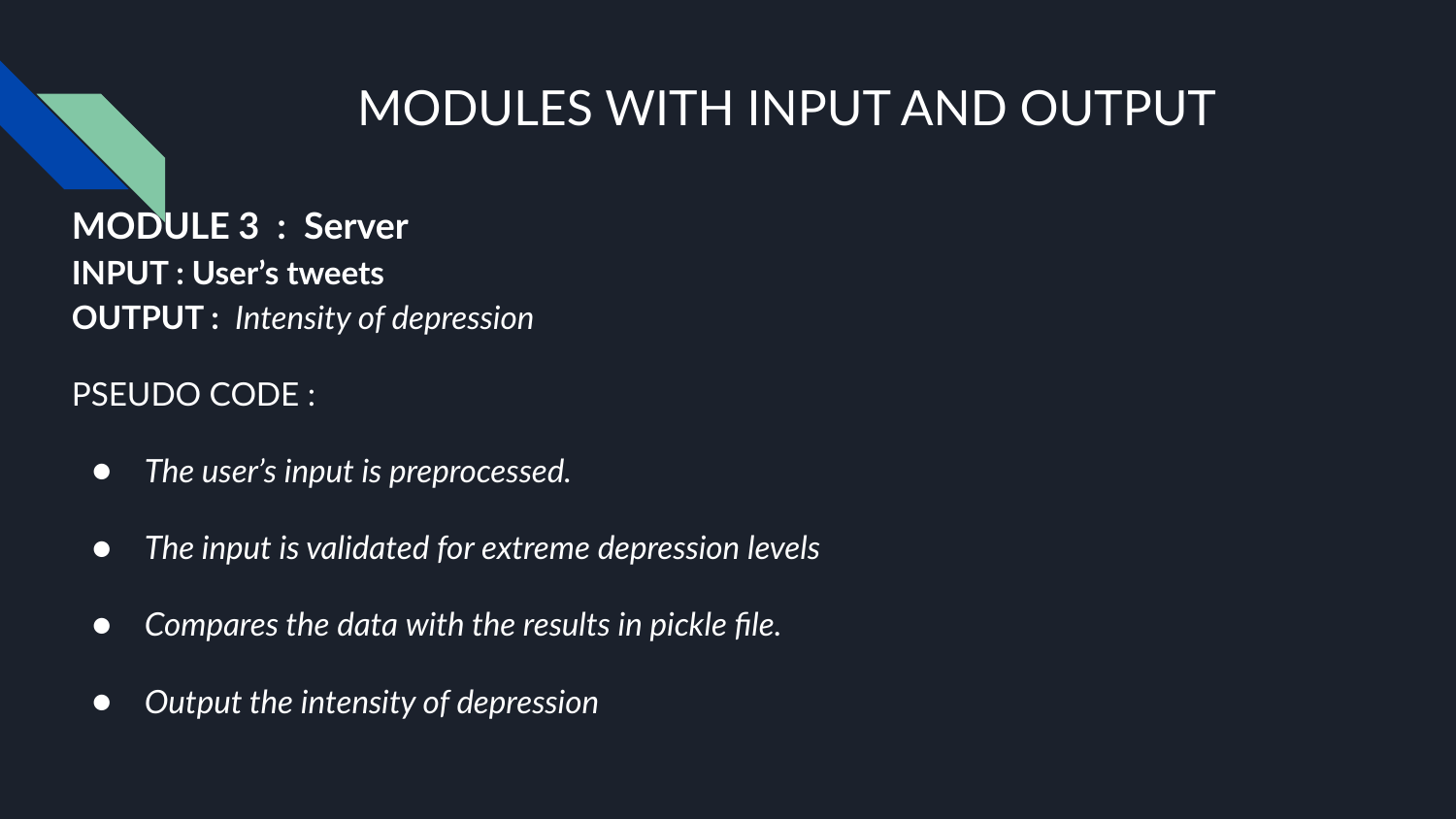

# MODULES WITH INPUT AND OUTPUT

MODULE 3  :  Server
INPUT : User’s tweets
OUTPUT :  Intensity of depression
PSEUDO CODE :
The user’s input is preprocessed.
The input is validated for extreme depression levels
Compares the data with the results in pickle file.
Output the intensity of depression